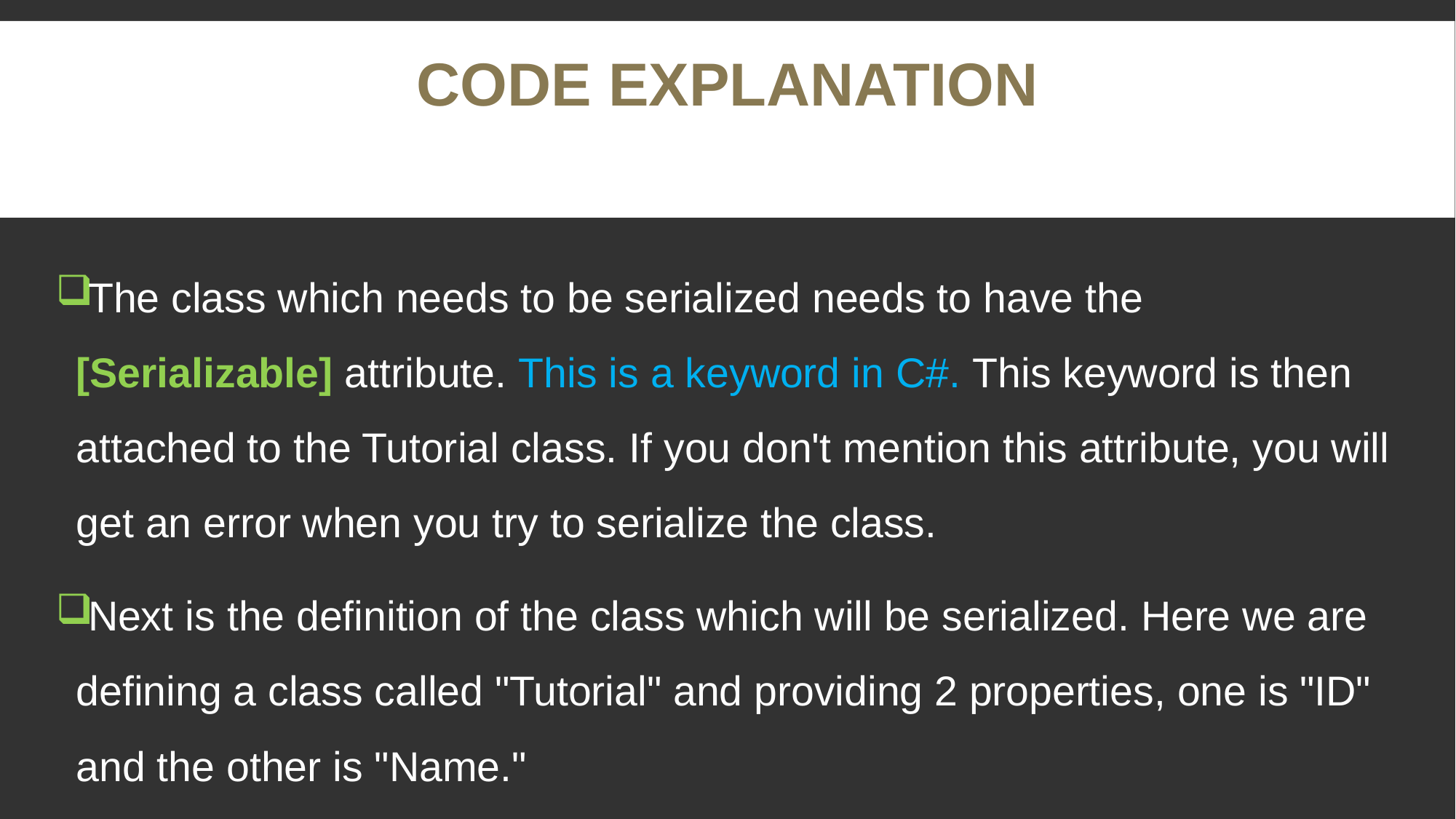

# Code Explanation
The class which needs to be serialized needs to have the [Serializable] attribute. This is a keyword in C#. This keyword is then attached to the Tutorial class. If you don't mention this attribute, you will get an error when you try to serialize the class.
Next is the definition of the class which will be serialized. Here we are defining a class called "Tutorial" and providing 2 properties, one is "ID" and the other is "Name."